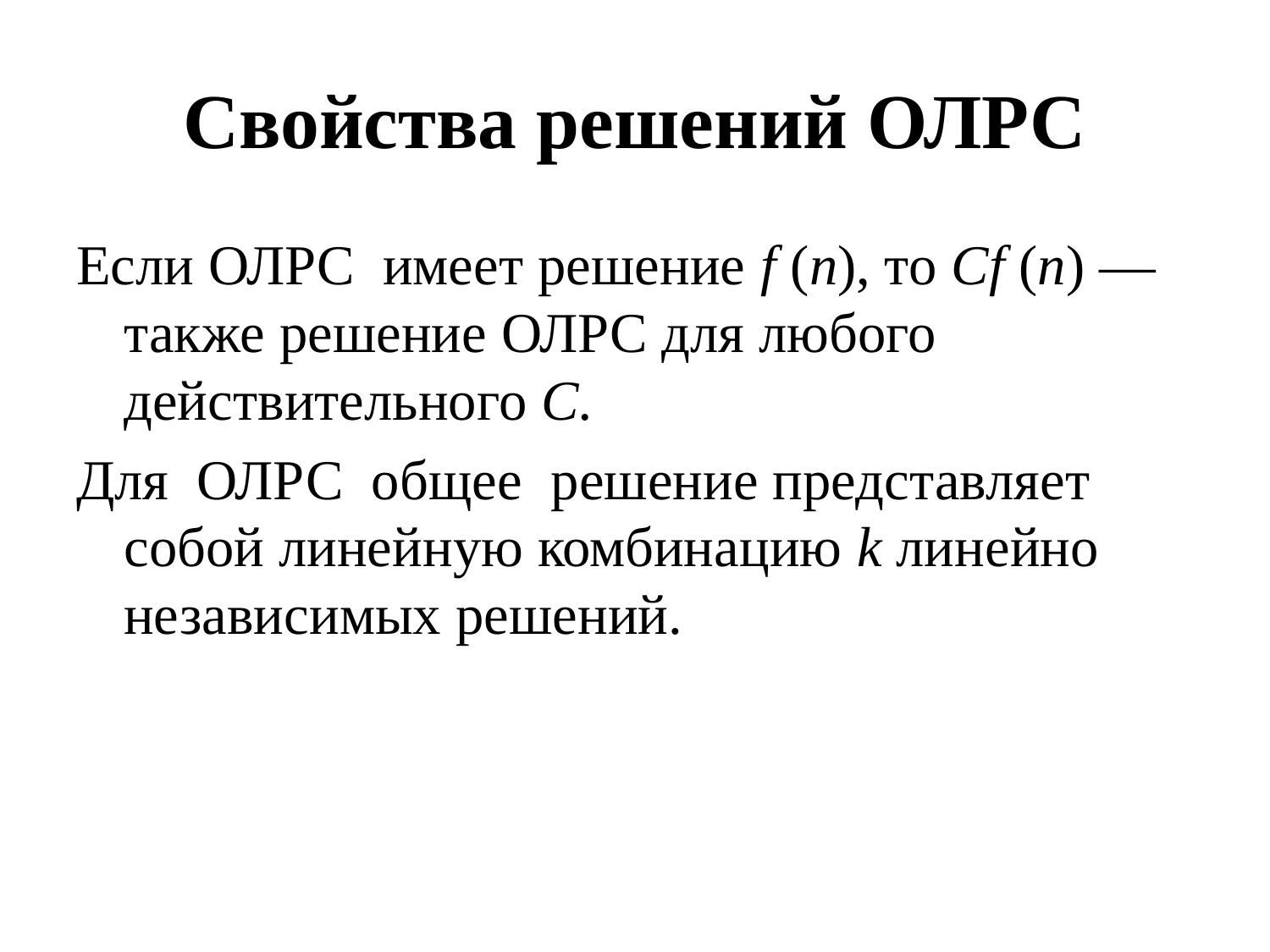

# Свойства решений ОЛРС
Если ОЛРС  имеет решение f (n), то Cf (n) — также решение ОЛРС для любого действительного C.
Для  ОЛРС  общее  решение представляет собой линейную комбинацию k линейно независимых решений.